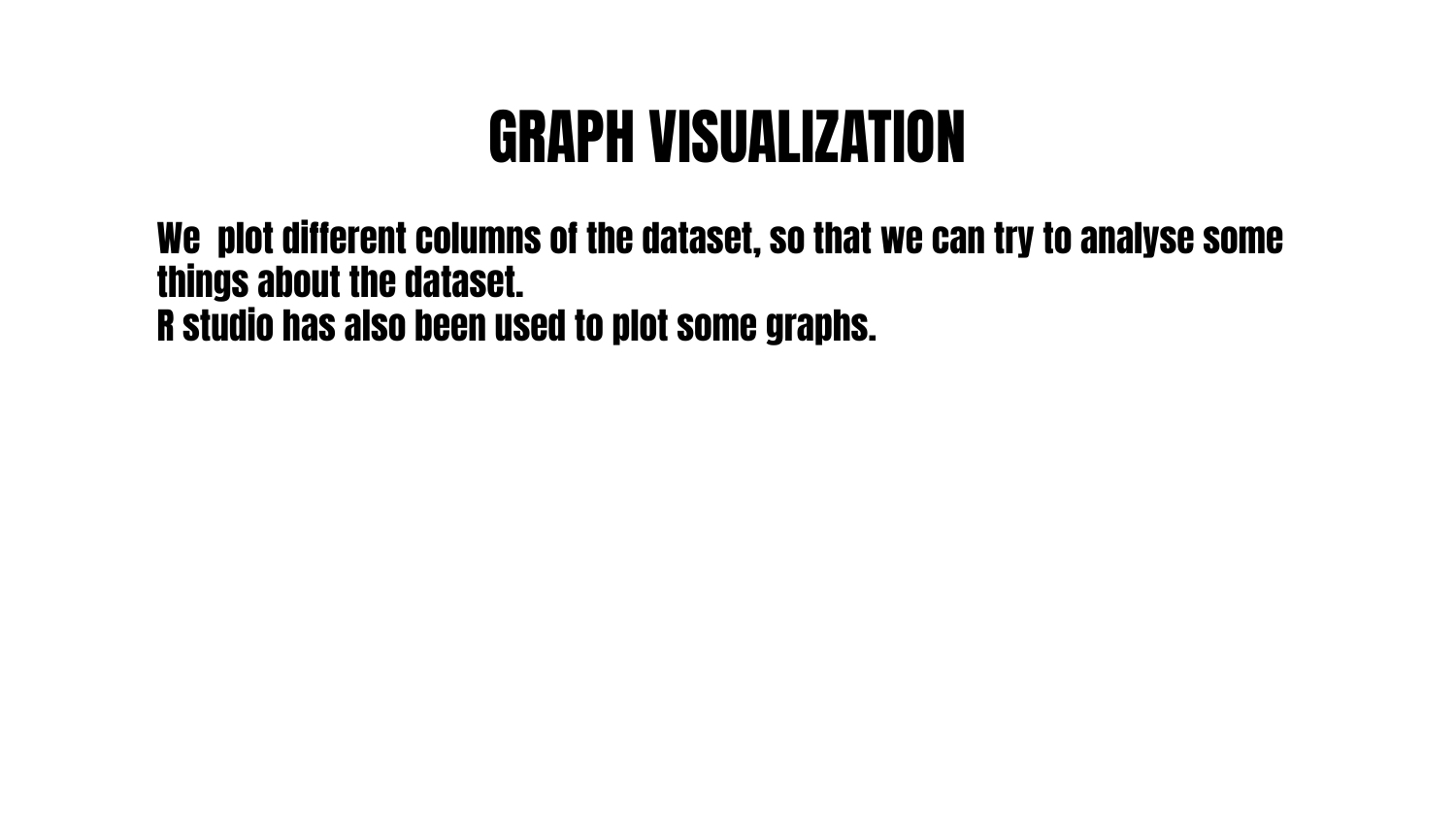

# GRAPH VISUALIZATION
We  plot different columns of the dataset, so that we can try to analyse some things about the dataset.
R studio has also been used to plot some graphs.